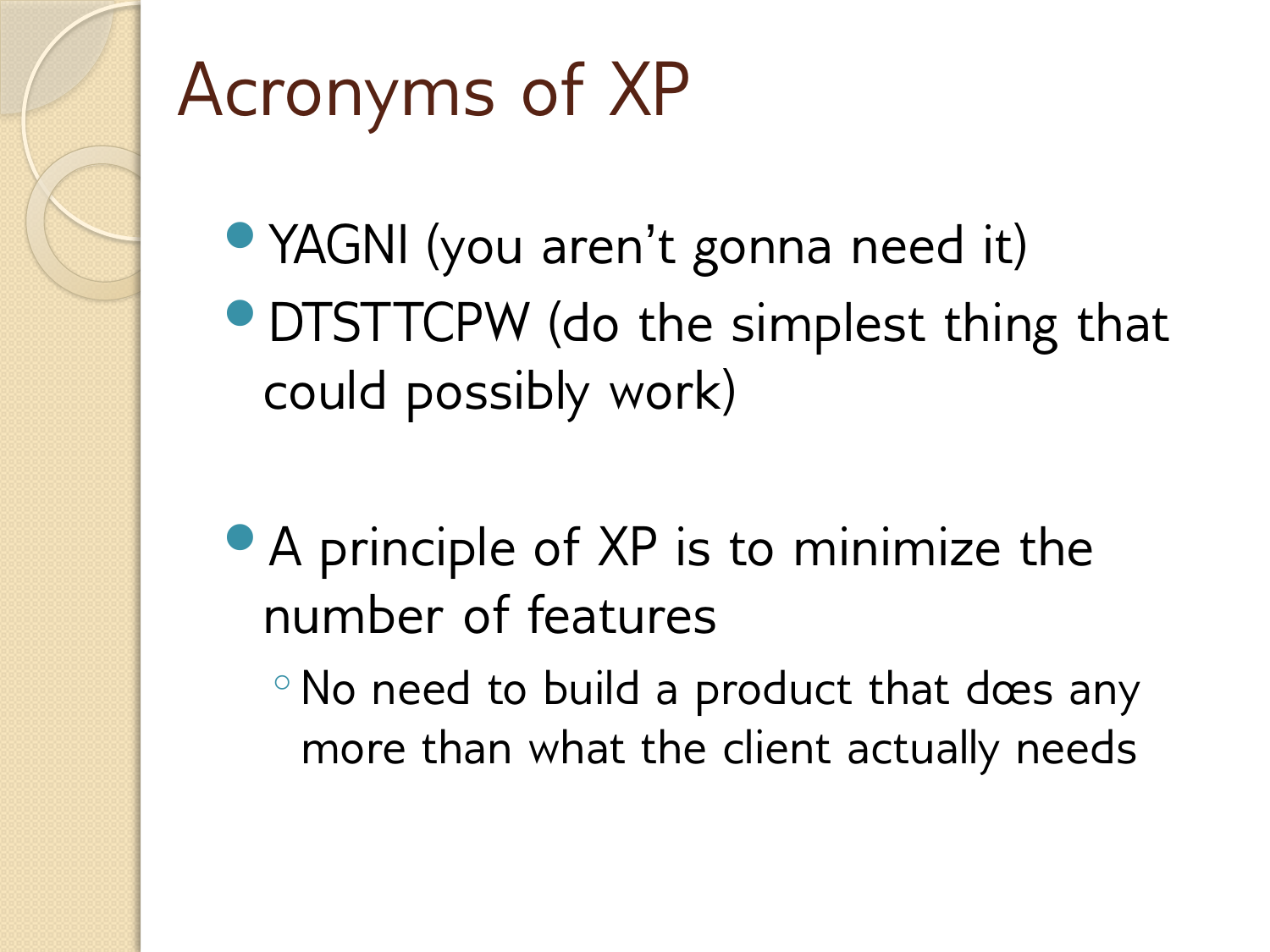

# Acronyms of XP
YAGNI (you aren’t gonna need it)
DTSTTCPW (do the simplest thing that could possibly work)

A principle of XP is to minimize the number of features
No need to build a product that does any more than what the client actually needs